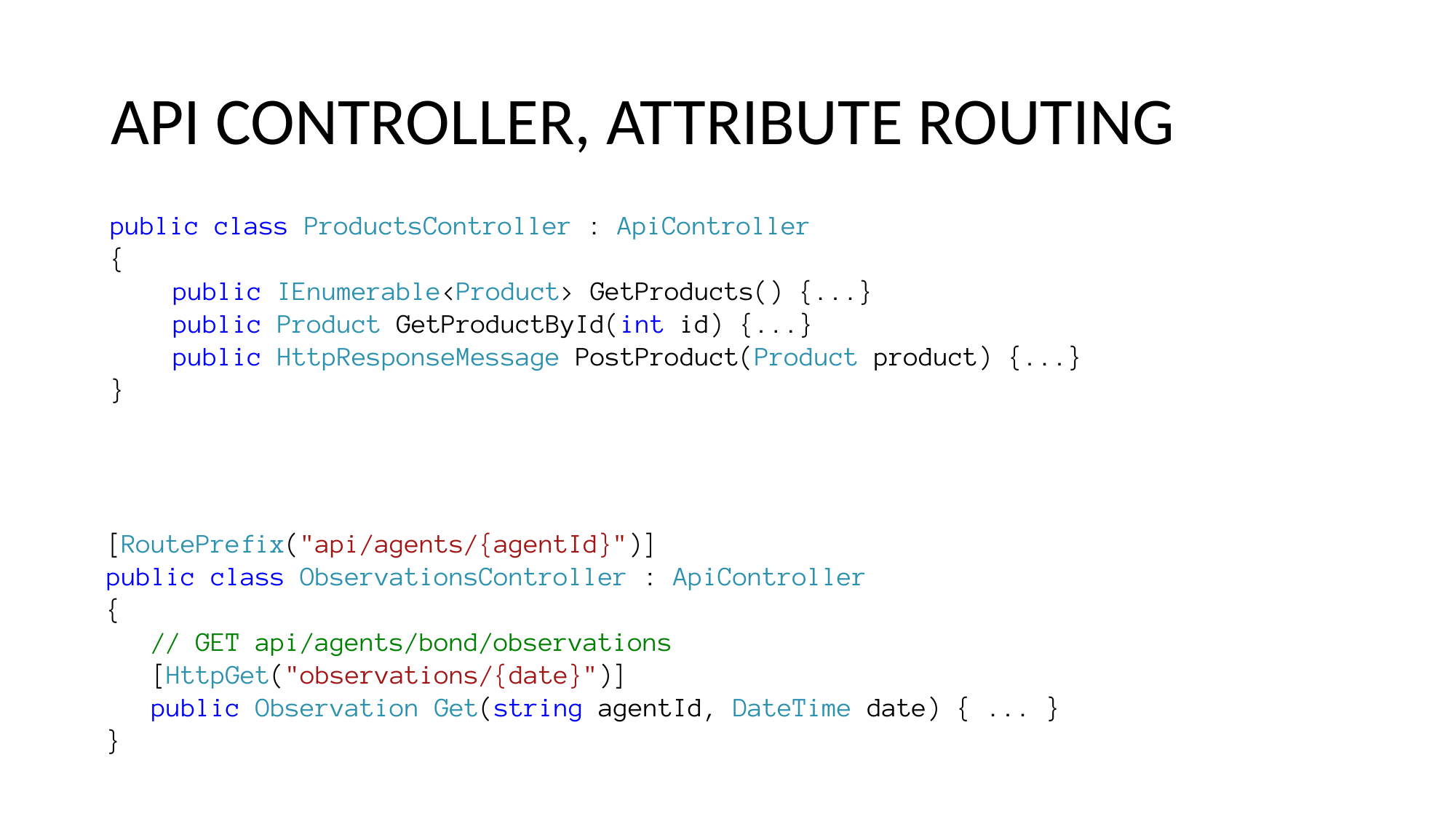

# API CONTROLLER, ATTRIBUTE ROUTING
public class ProductsController : ApiController
{
    public IEnumerable<Product> GetProducts() {...}
    public Product GetProductById(int id) {...}
    public HttpResponseMessage PostProduct(Product product) {...}
}
[RoutePrefix("api/agents/{agentId}")]
public class ObservationsController : ApiController
{
   // GET api/agents/bond/observations
   [HttpGet("observations/{date}")]
   public Observation Get(string agentId, DateTime date) { ... }
}